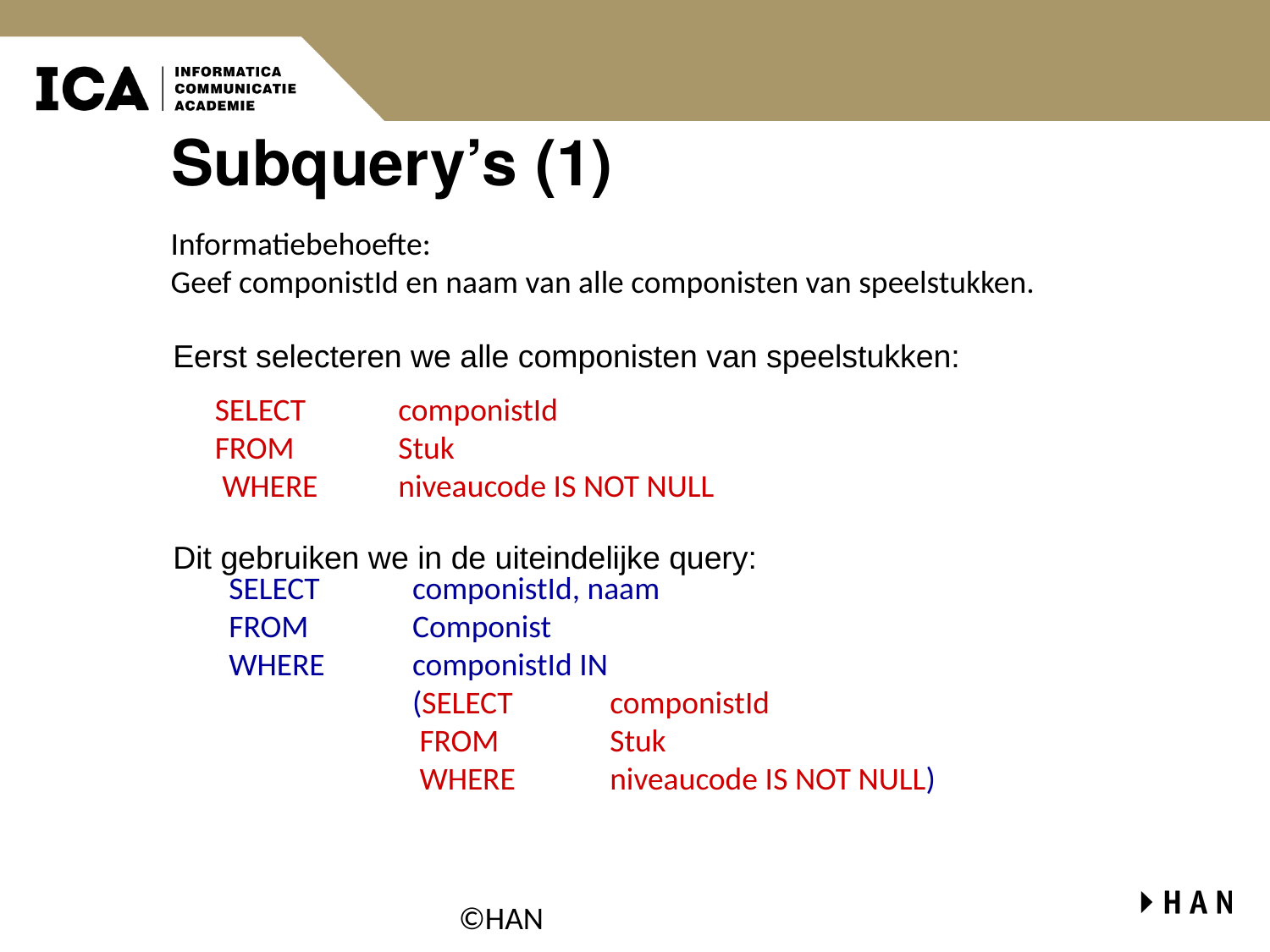

# Subquery’s (1)
Informatiebehoefte:
Geef componistId en naam van alle componisten van speelstukken.

Eerst selecteren we alle componisten van speelstukken:
SELECT	componistId
FROM	Stuk
 WHERE	niveaucode IS NOT NULL

Dit gebruiken we in de uiteindelijke query:
SELECT	componistId, naam
FROM	Componist
WHERE	componistId IN
	(SELECT	componistId
	 FROM	Stuk
	 WHERE	niveaucode IS NOT NULL)
©HAN